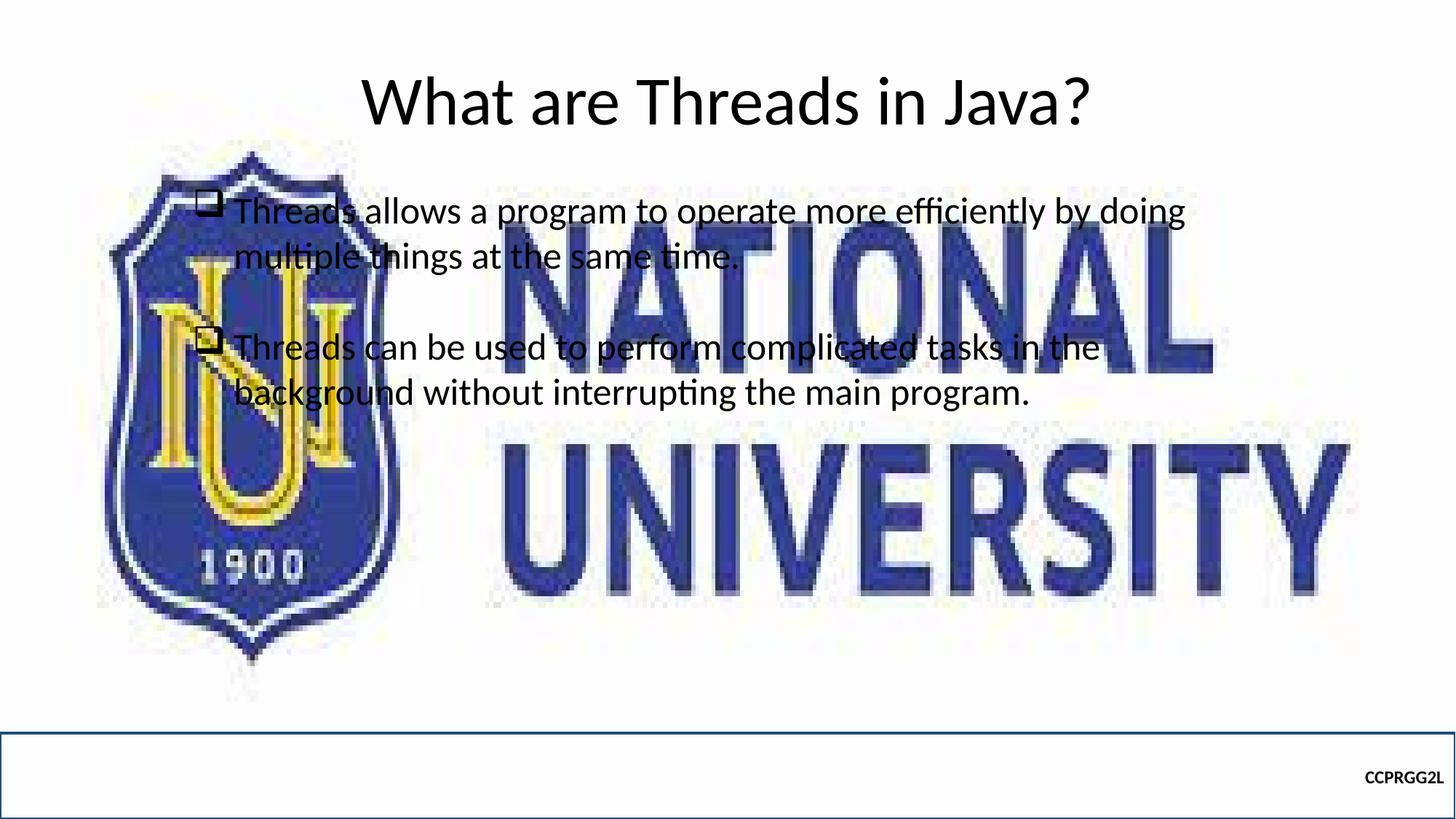

# What are Threads in Java?
Threads allows a program to operate more efficiently by doing multiple things at the same time.

Threads can be used to perform complicated tasks in the background without interrupting the main program.
CCPRGG2L